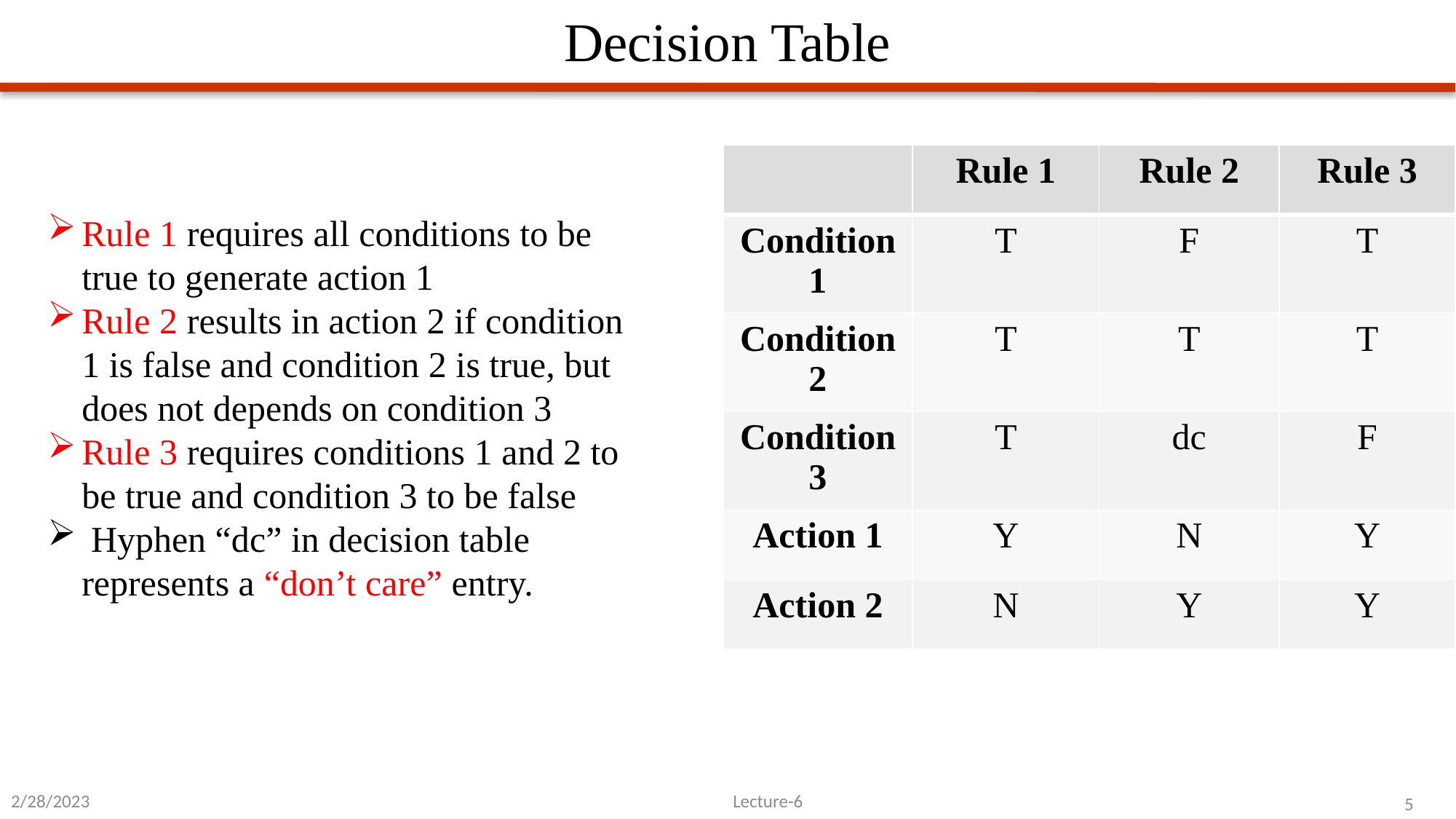

# Decision Table
|  | Rule 1 | Rule 2 | Rule 3 |
| --- | --- | --- | --- |
| Condition 1 | T | F | T |
| Condition 2 | T | T | T |
| Condition 3 | T | dc | F |
| Action 1 | Y | N | Y |
| Action 2 | N | Y | Y |
Rule 1 requires all conditions to be true to generate action 1
Rule 2 results in action 2 if condition 1 is false and condition 2 is true, but does not depends on condition 3
Rule 3 requires conditions 1 and 2 to be true and condition 3 to be false
 Hyphen “dc” in decision table represents a “don’t care” entry.
2/28/2023